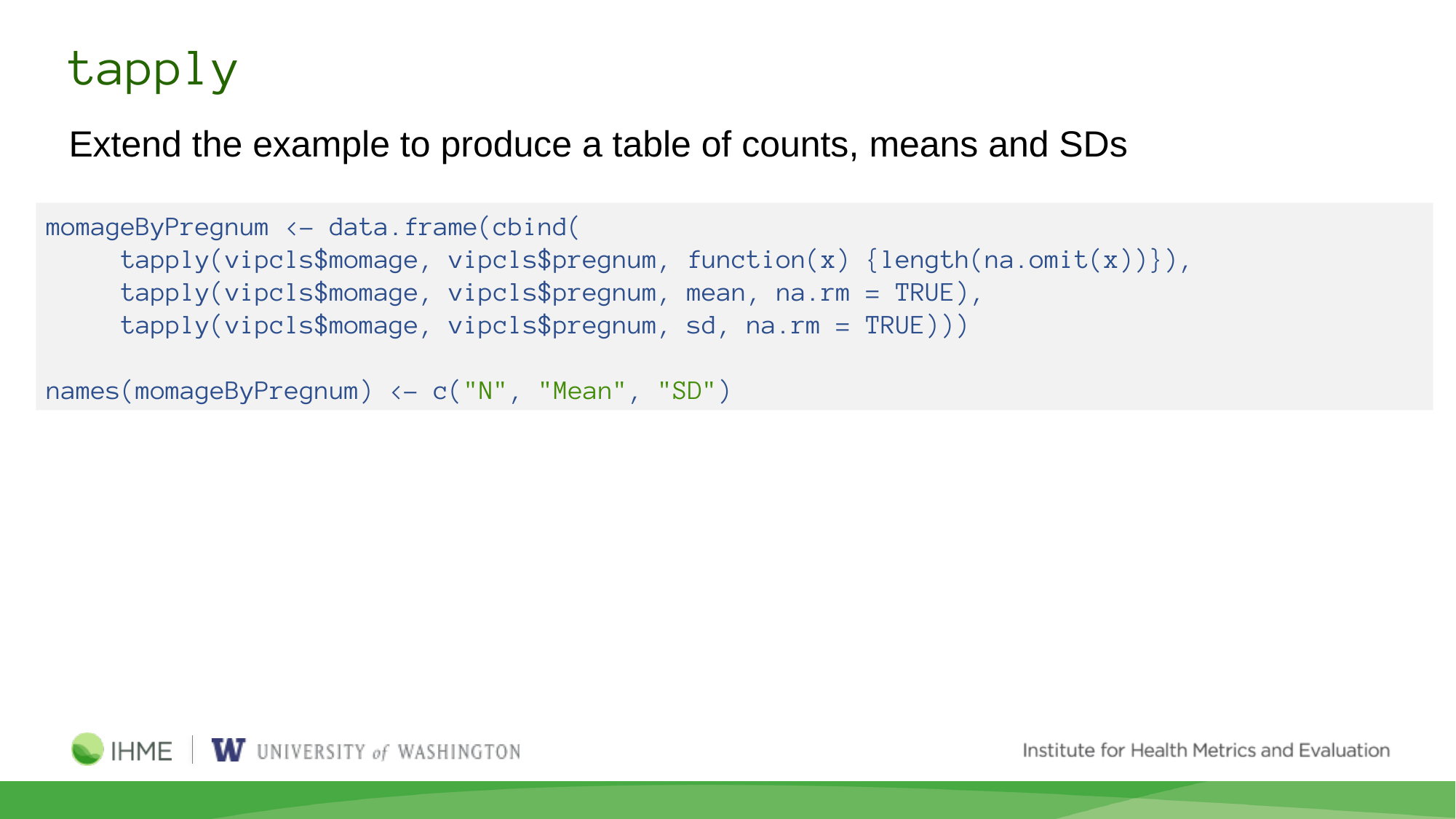

# tapply
Extend the example to produce a table of counts, means and SDs
momageByPregnum <- data.frame(cbind(
     tapply(vipcls$momage, vipcls$pregnum, function(x) {length(na.omit(x))}),
     tapply(vipcls$momage, vipcls$pregnum, mean, na.rm = TRUE),
     tapply(vipcls$momage, vipcls$pregnum, sd, na.rm = TRUE)))

names(momageByPregnum) <- c("N", "Mean", "SD")